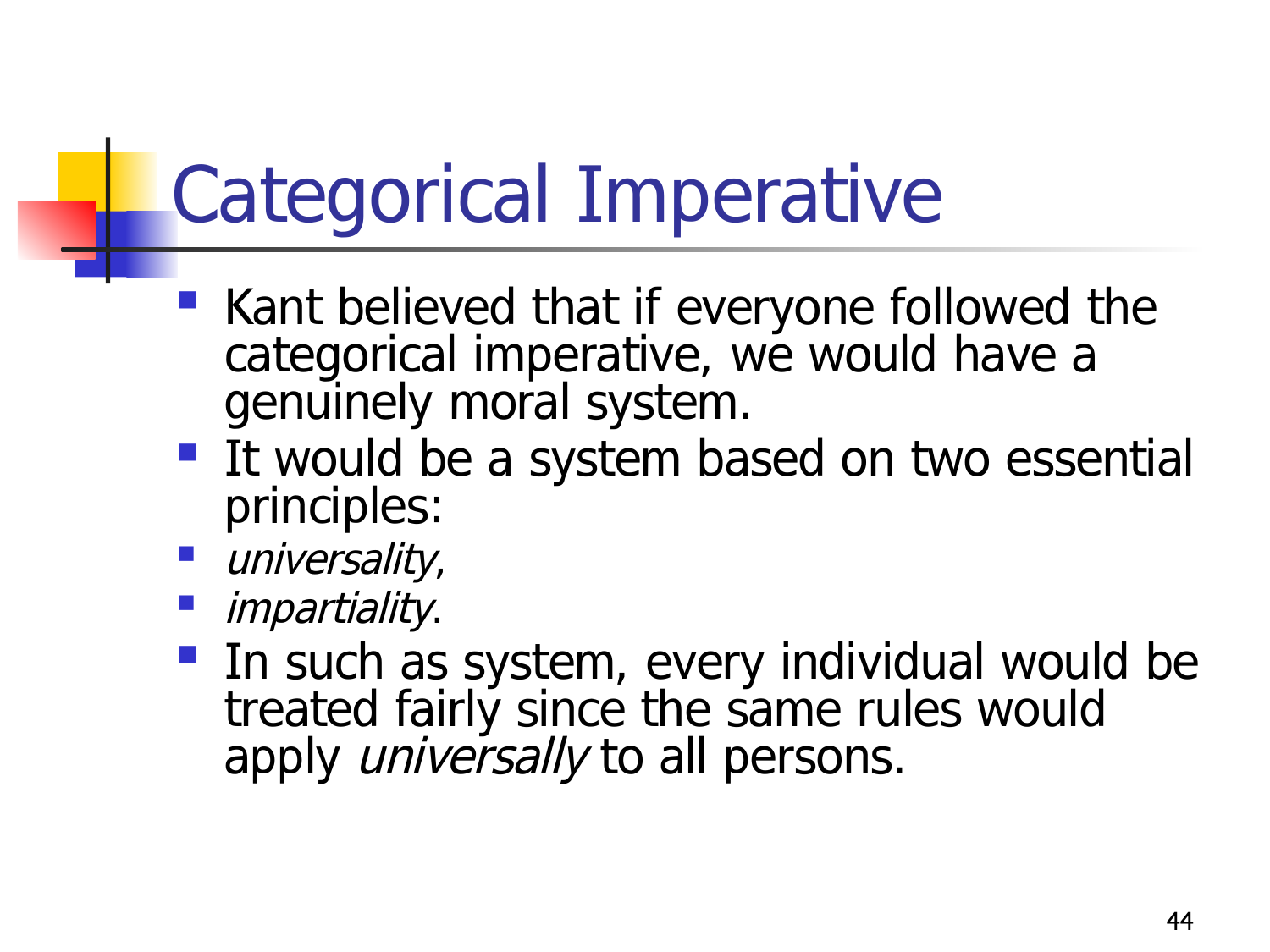

# Categorical Imperative
Kant believed that if everyone followed the categorical imperative, we would have a genuinely moral system.
It would be a system based on two essential principles:
universality,
impartiality.
In such as system, every individual would be treated fairly since the same rules would apply universally to all persons.

44